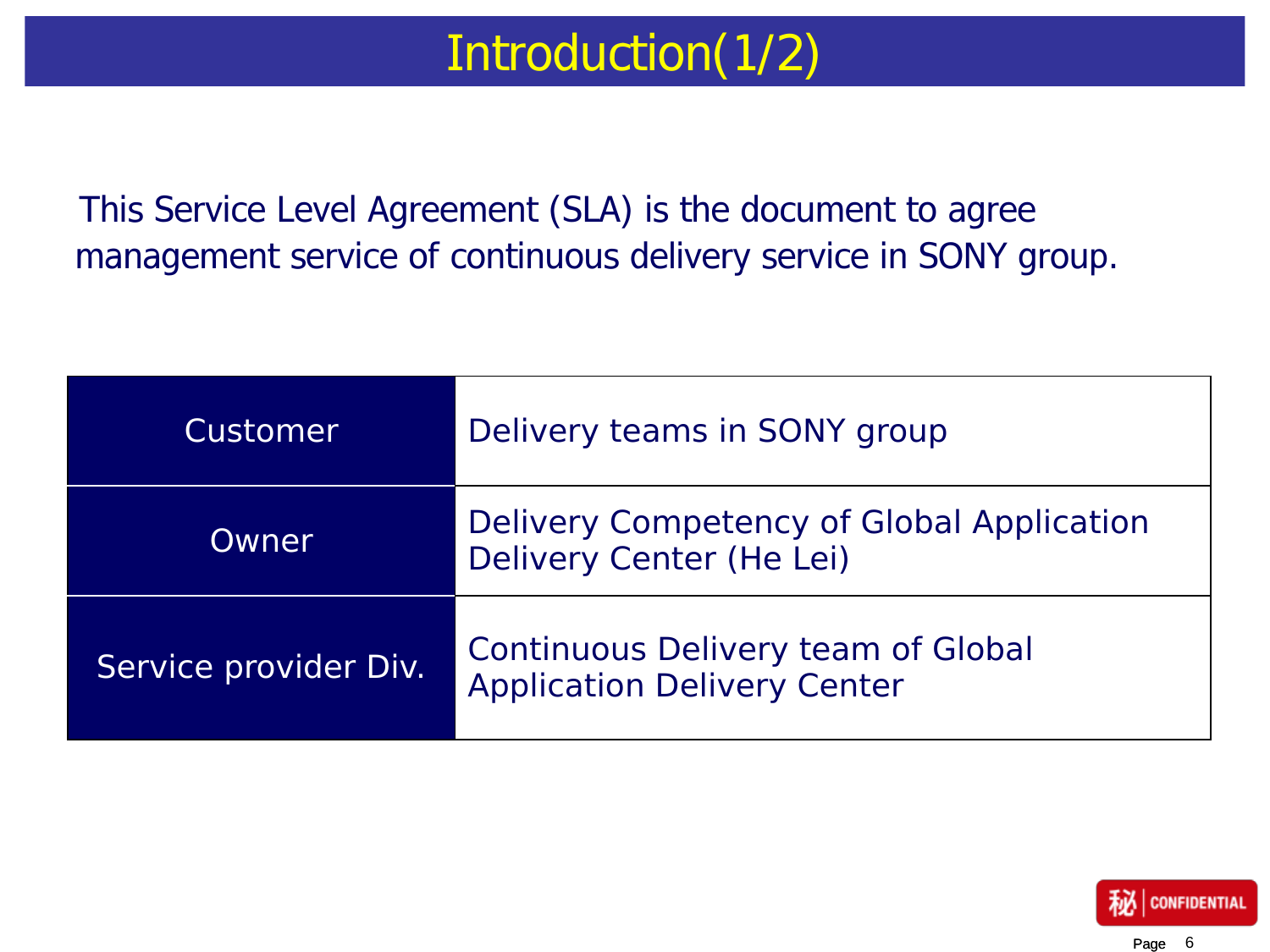

# Introduction(1/2)
　 This Service Level Agreement (SLA) is the document to agree management service of continuous delivery service in SONY group.
| Customer | Delivery teams in SONY group |
| --- | --- |
| Owner | Delivery Competency of Global Application Delivery Center (He Lei) |
| Service provider Div. | Continuous Delivery team of Global Application Delivery Center |